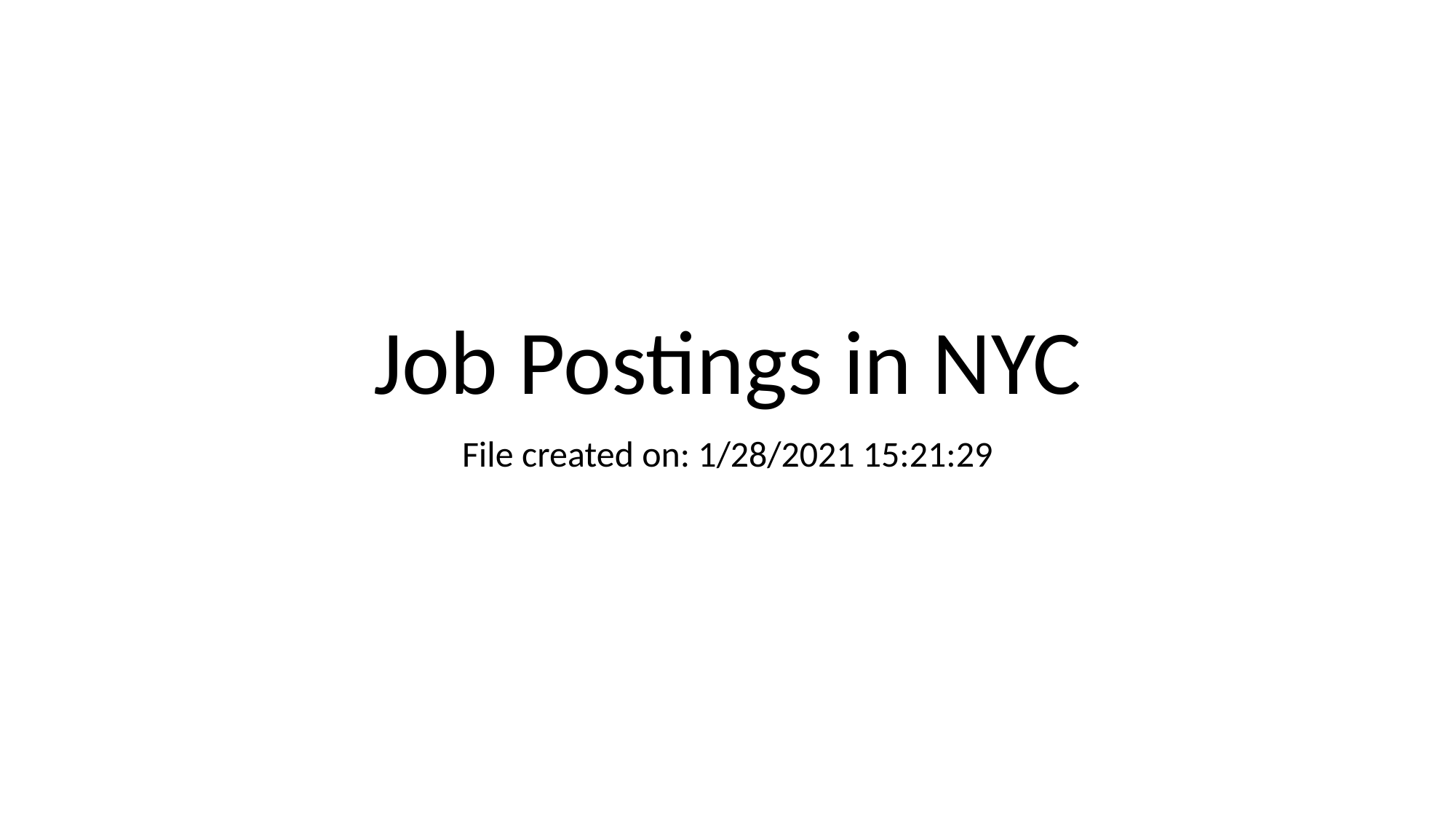

# Job Postings in NYC
File created on: 1/28/2021 15:21:29